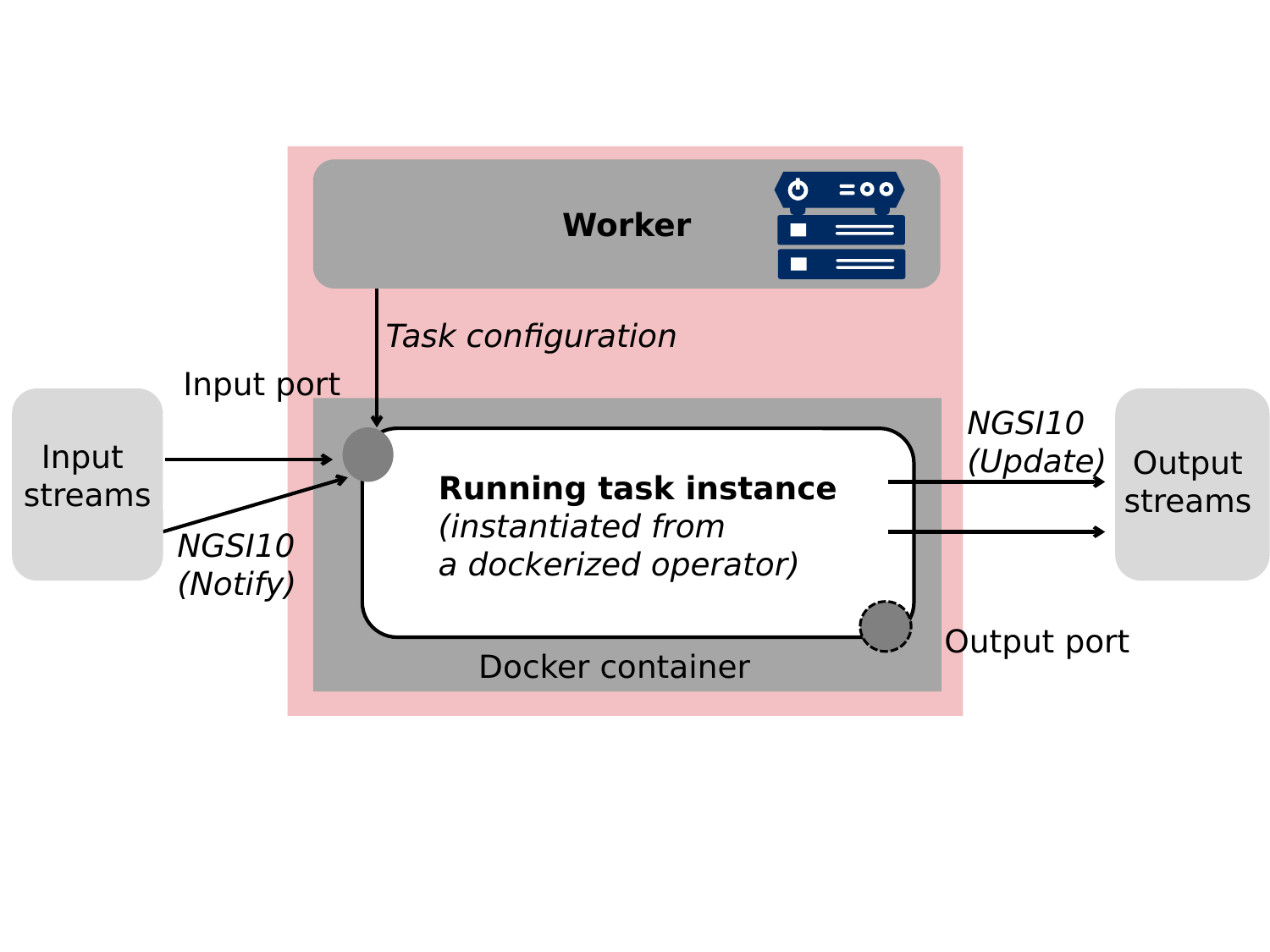

Worker

Task configuration
Input port

NGSI10
(Update)

Input
streams
Output
streams
Running task instance
(instantiated from
a dockerized operator)
NGSI10
(Notify)

Output port
Docker container